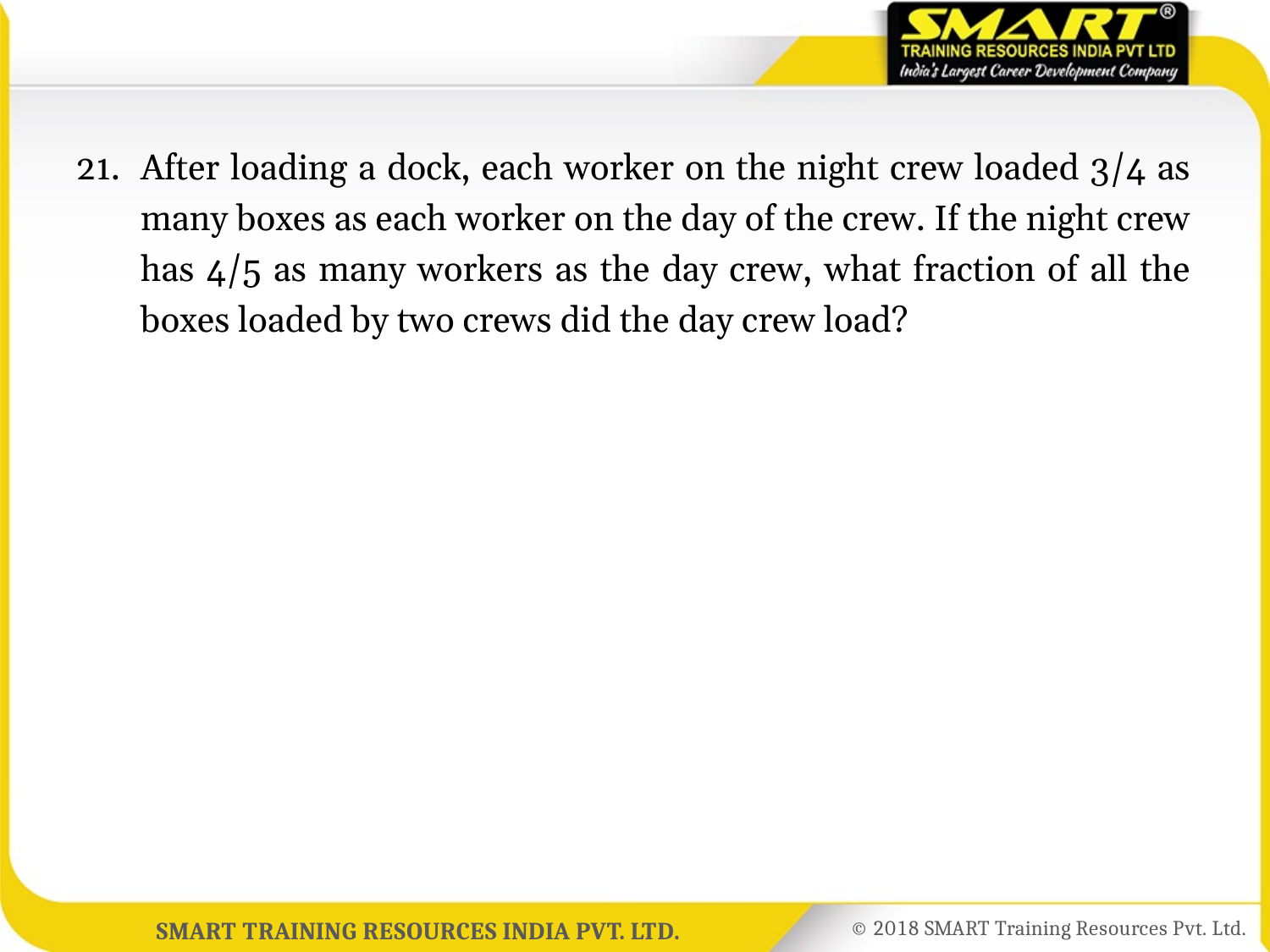

21.	After loading a dock, each worker on the night crew loaded 3/4 as many boxes as each worker on the day of the crew. If the night crew has 4/5 as many workers as the day crew, what fraction of all the boxes loaded by two crews did the day crew load?